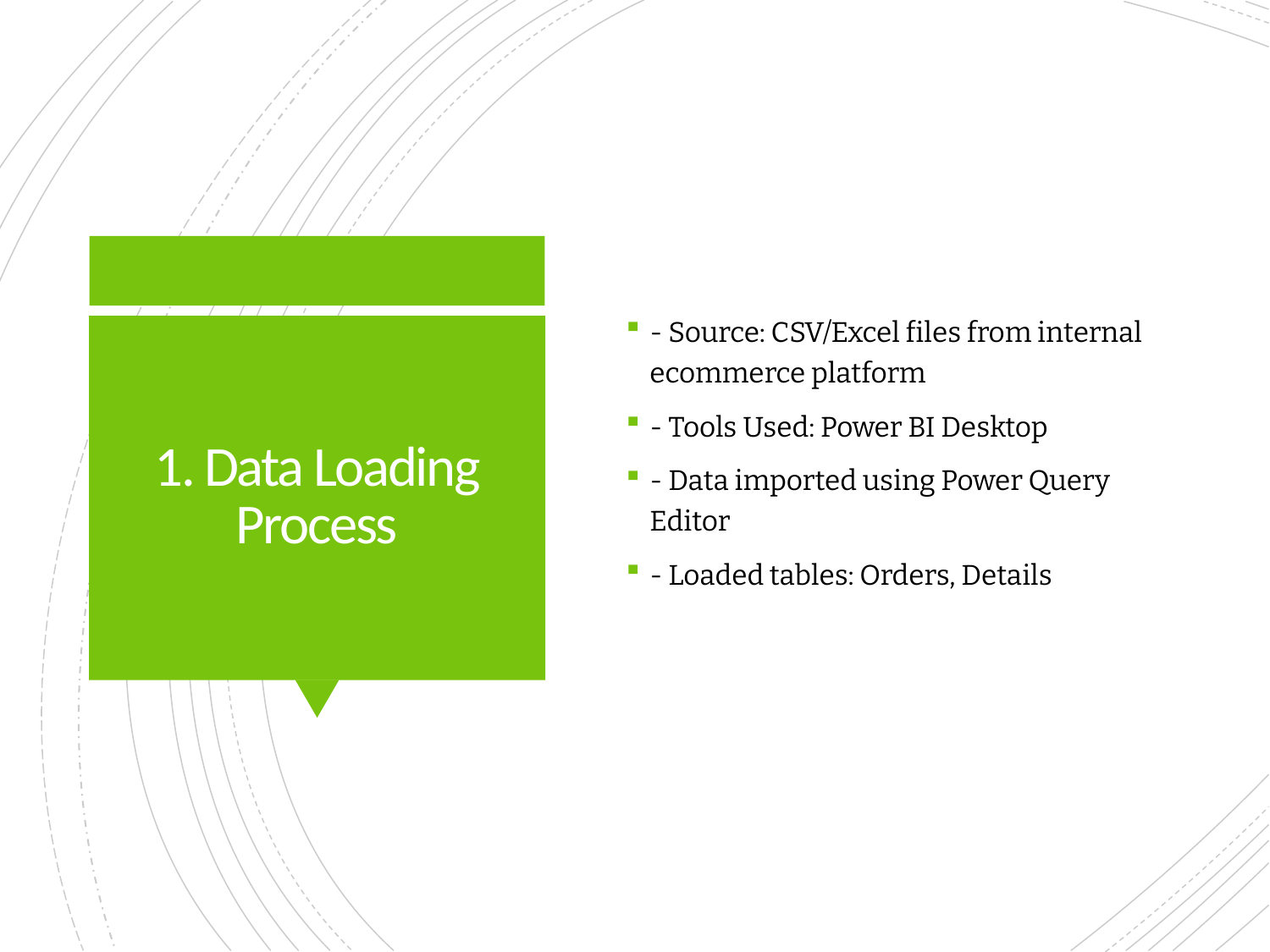

- Source: CSV/Excel files from internal ecommerce platform
- Tools Used: Power BI Desktop
- Data imported using Power Query Editor
- Loaded tables: Orders, Details

# 1. Data Loading Process